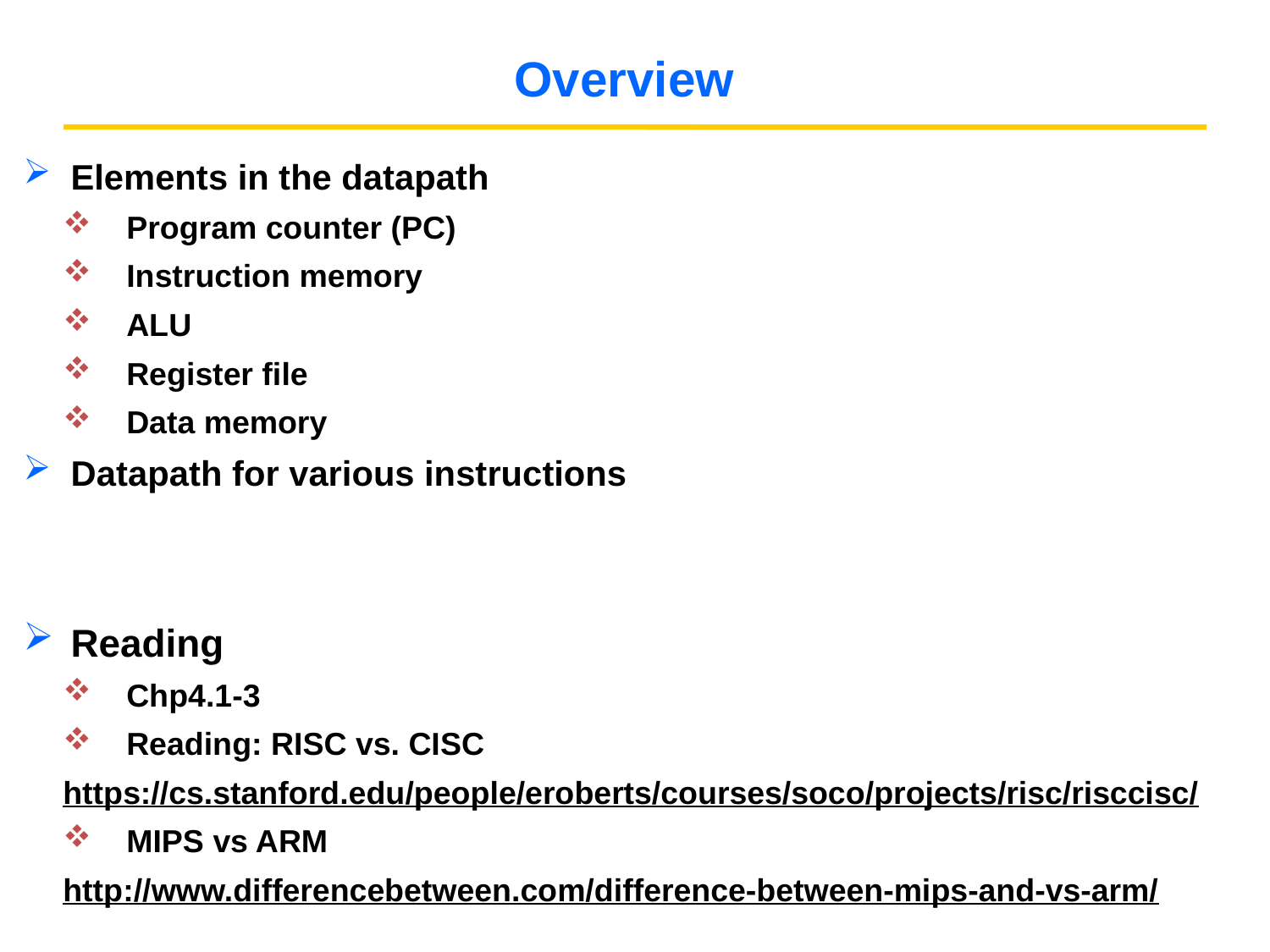

# Overview
Elements in the datapath
Program counter (PC)
Instruction memory
ALU
Register file
Data memory
Datapath for various instructions

Reading
Chp4.1-3
Reading: RISC vs. CISC
https://cs.stanford.edu/people/eroberts/courses/soco/projects/risc/risccisc/
MIPS vs ARM
http://www.differencebetween.com/difference-between-mips-and-vs-arm/